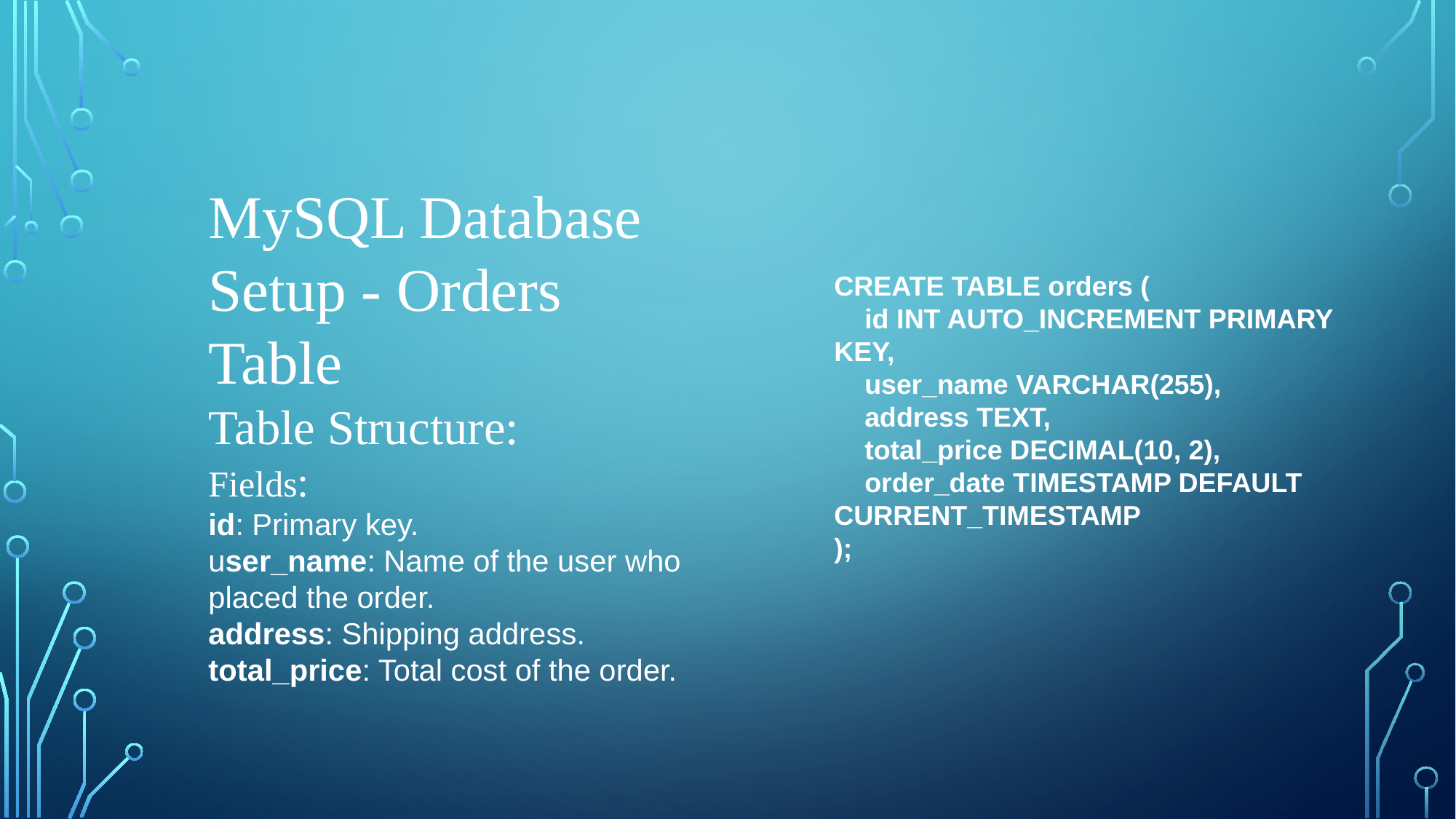

MySQL Database Setup - Orders Table
Table Structure:
Fields:
id: Primary key.
user_name: Name of the user who placed the order.
address: Shipping address.
total_price: Total cost of the order.
CREATE TABLE orders (
    id INT AUTO_INCREMENT PRIMARY KEY,
    user_name VARCHAR(255),
    address TEXT,
    total_price DECIMAL(10, 2),
    order_date TIMESTAMP DEFAULT CURRENT_TIMESTAMP
);